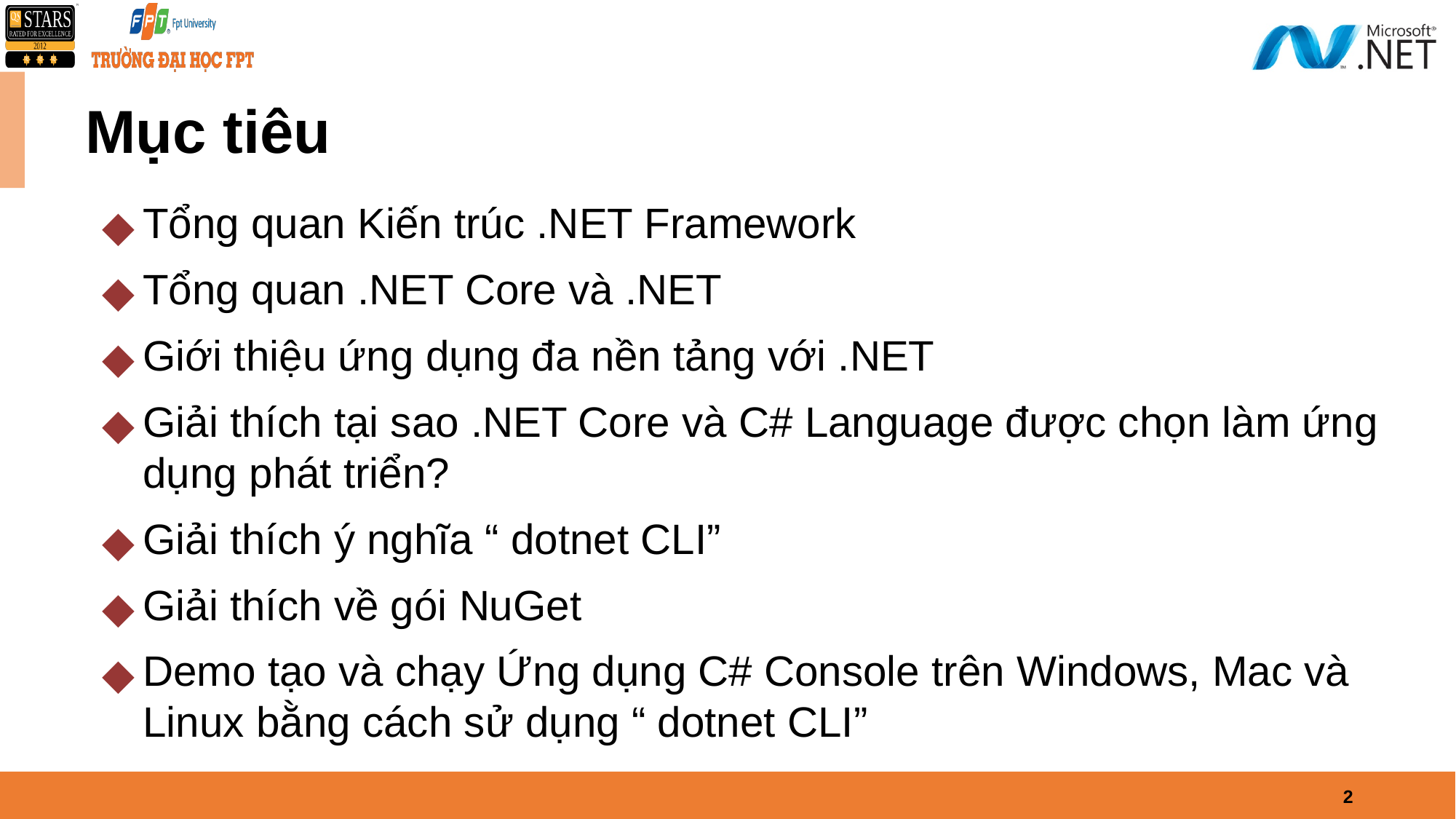

# Mục tiêu
Tổng quan Kiến trúc .NET Framework
Tổng quan .NET Core và .NET
Giới thiệu ứng dụng đa nền tảng với .NET
Giải thích tại sao .NET Core và C# Language được chọn làm ứng dụng phát triển?
Giải thích ý nghĩa “ dotnet CLI”
Giải thích về gói NuGet
Demo tạo và chạy Ứng dụng C# Console trên Windows, Mac và Linux bằng cách sử dụng “ dotnet CLI”

2